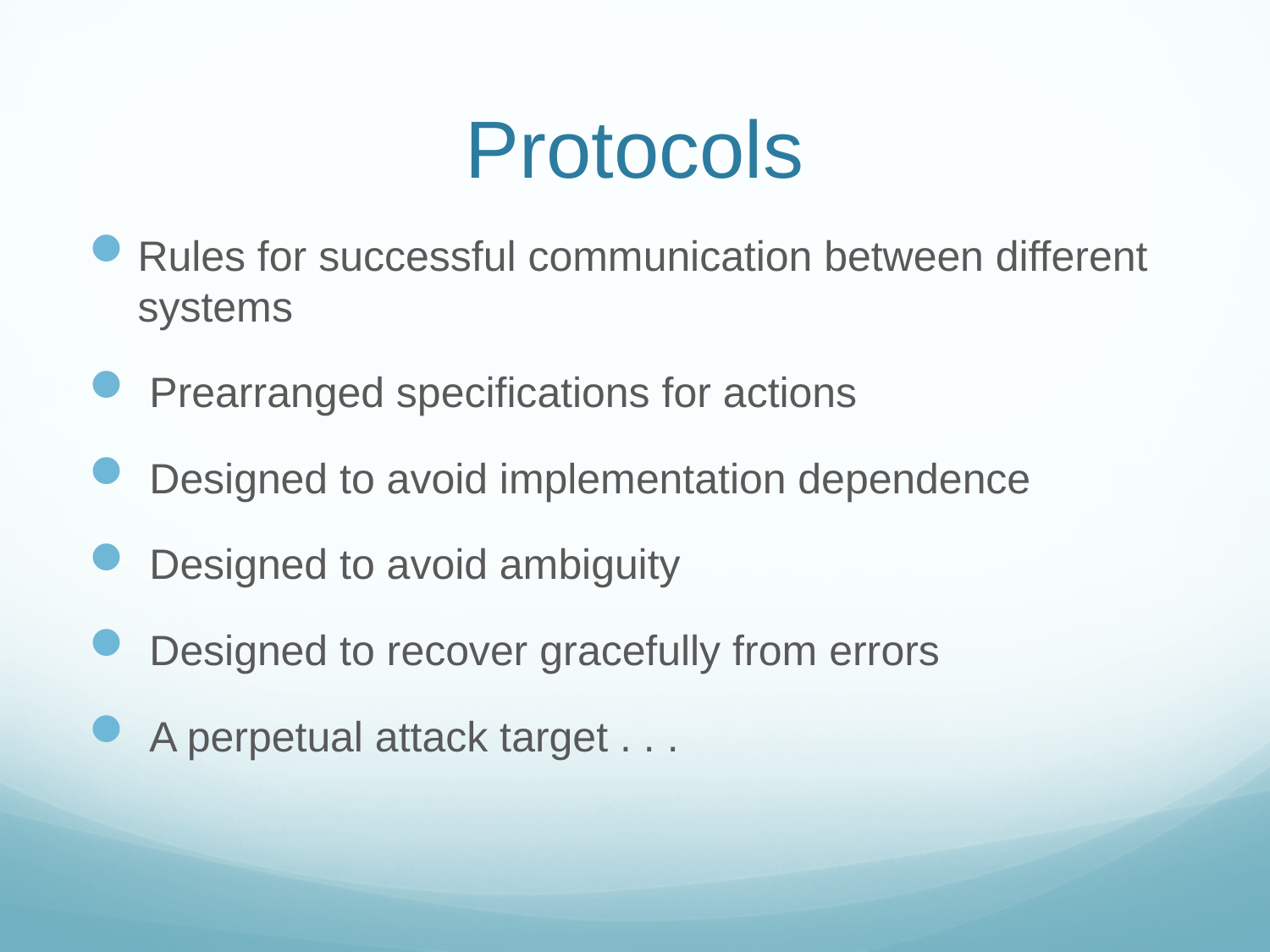

# Protocols
Rules for successful communication between different systems
 Prearranged specifications for actions
 Designed to avoid implementation dependence
 Designed to avoid ambiguity
 Designed to recover gracefully from errors
 A perpetual attack target . . .